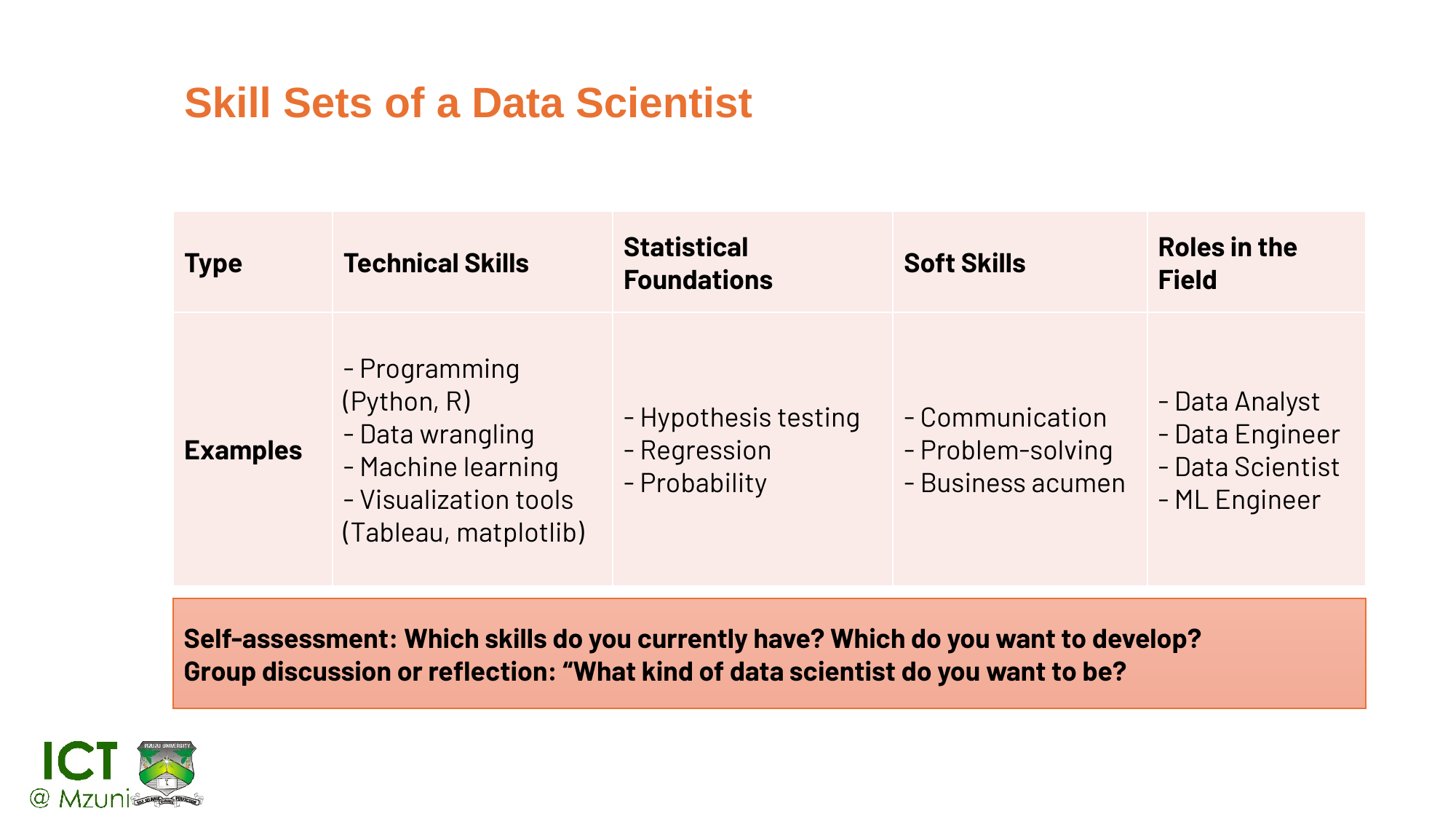

# Skill Sets of a Data Scientist

| Type | Technical Skills | Statistical Foundations | Soft Skills | Roles in the Field |
| --- | --- | --- | --- | --- |
| Examples | - Programming (Python, R) - Data wrangling - Machine learning - Visualization tools (Tableau, matplotlib) | - Hypothesis testing - Regression - Probability | - Communication - Problem-solving - Business acumen | - Data Analyst - Data Engineer - Data Scientist - ML Engineer |
Self-assessment: Which skills do you currently have? Which do you want to develop?
Group discussion or reflection: “What kind of data scientist do you want to be?